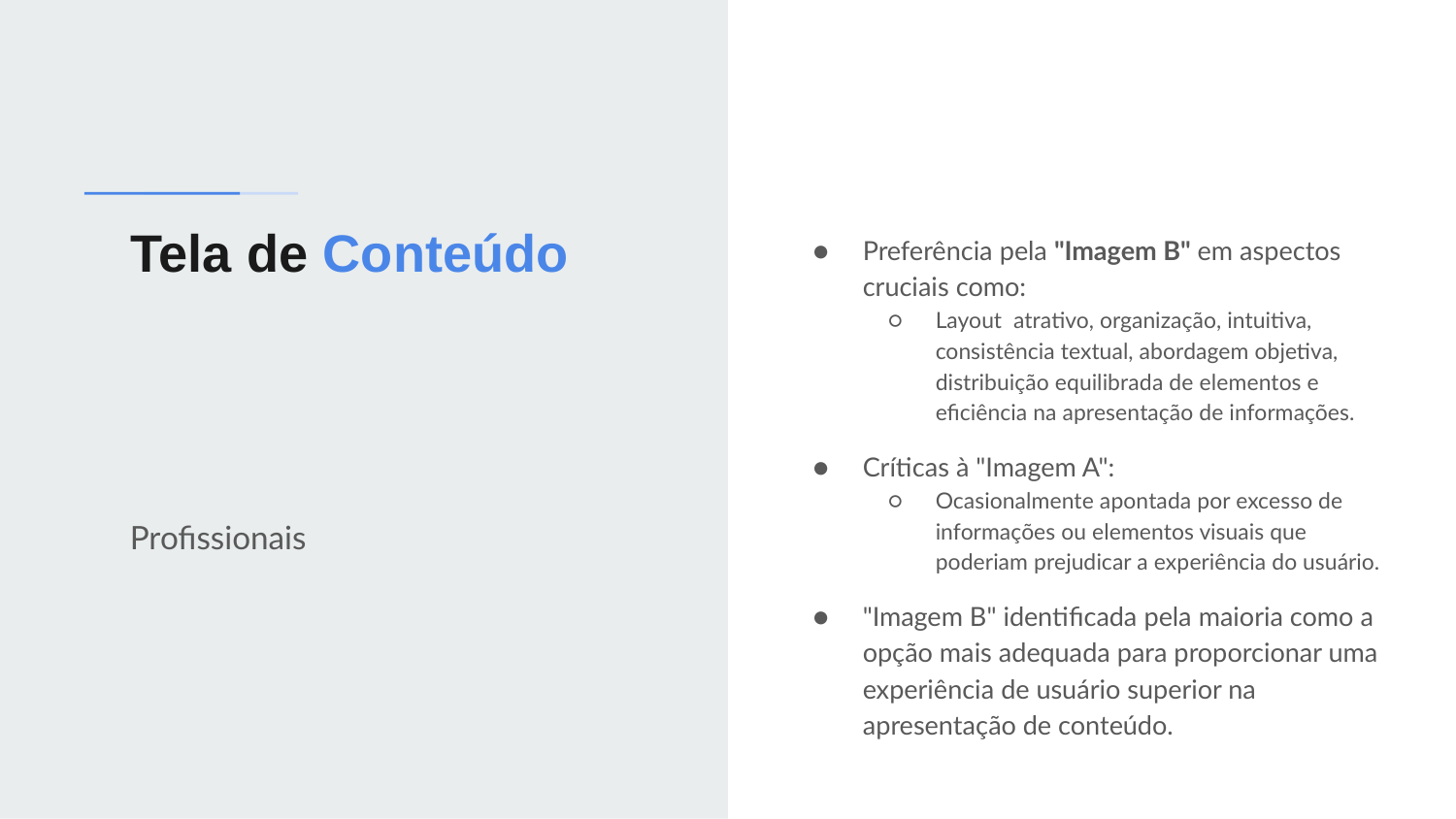

# Tela de Conteúdo
Preferência pela "Imagem B" em aspectos cruciais como:
Layout  atrativo, organização, intuitiva, consistência textual, abordagem objetiva, distribuição equilibrada de elementos e eficiência na apresentação de informações.
Críticas à "Imagem A":
Ocasionalmente apontada por excesso de informações ou elementos visuais que poderiam prejudicar a experiência do usuário.
"Imagem B" identificada pela maioria como a opção mais adequada para proporcionar uma experiência de usuário superior na apresentação de conteúdo.
Profissionais